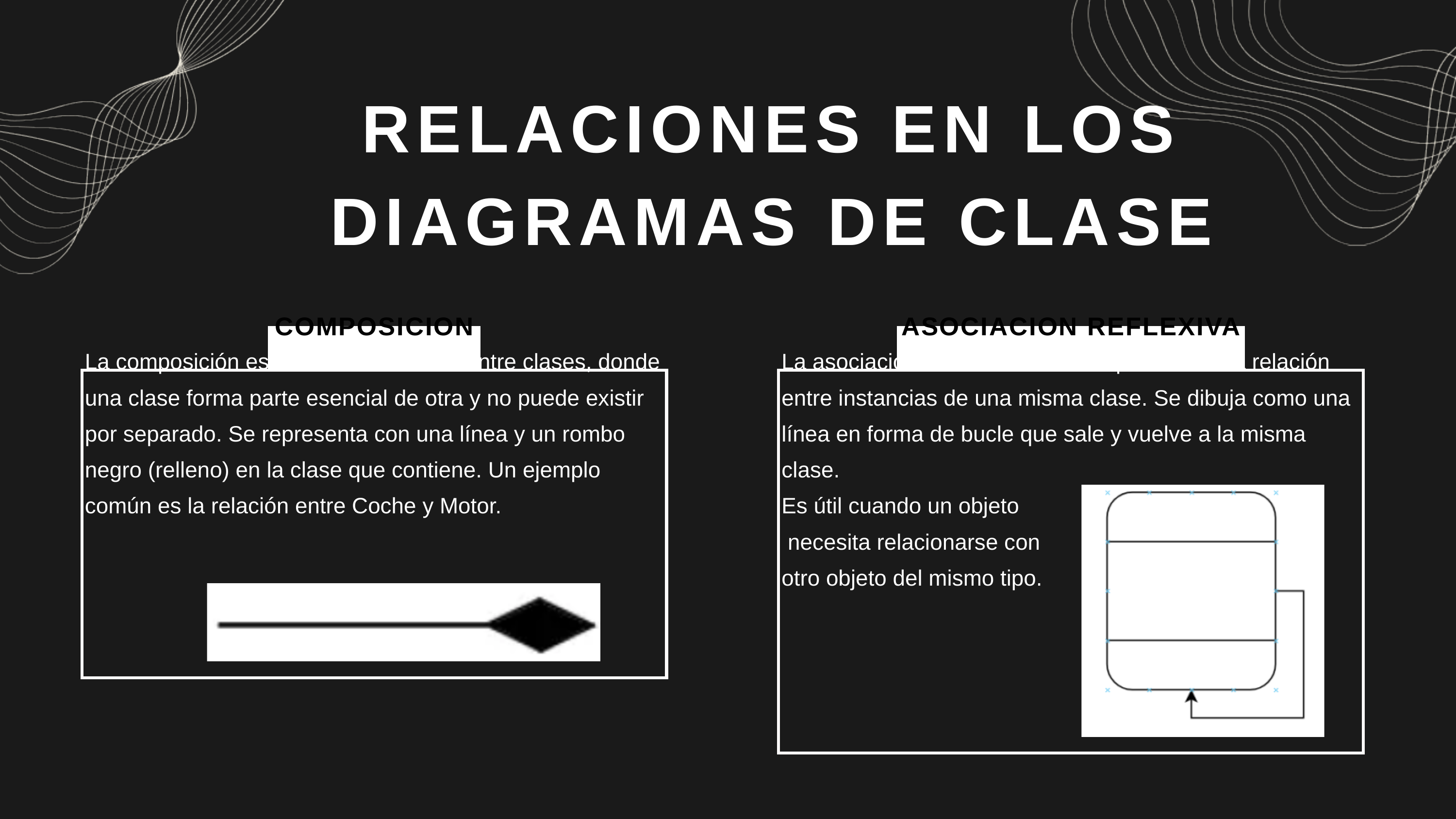

RELACIONES EN LOS DIAGRAMAS DE CLASE

COMPOSICION

ASOCIACION REFLEXIVA

La composición es una relación fuerte entre clases, donde una clase forma parte esencial de otra y no puede existir por separado. Se representa con una línea y un rombo negro (relleno) en la clase que contiene. Un ejemplo común es la relación entre Coche y Motor.

La asociación reflexiva en UML representa una relación entre instancias de una misma clase. Se dibuja como una línea en forma de bucle que sale y vuelve a la misma clase.
Es útil cuando un objeto
 necesita relacionarse con
otro objeto del mismo tipo.